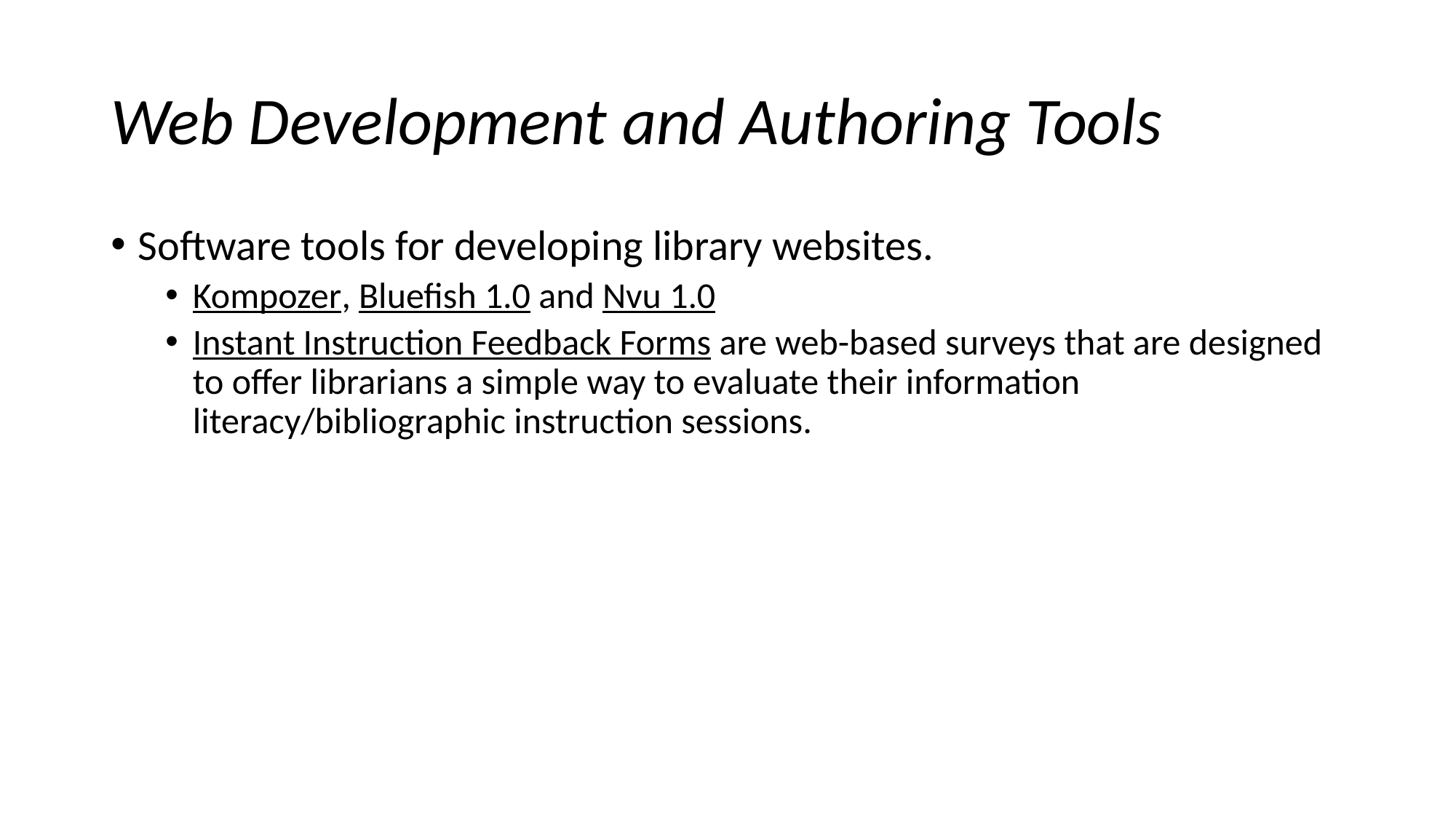

# Web Development and Authoring Tools
Software tools for developing library websites.
Kompozer, Bluefish 1.0 and Nvu 1.0
Instant Instruction Feedback Forms are web-based surveys that are designed to offer librarians a simple way to evaluate their information literacy/bibliographic instruction sessions.